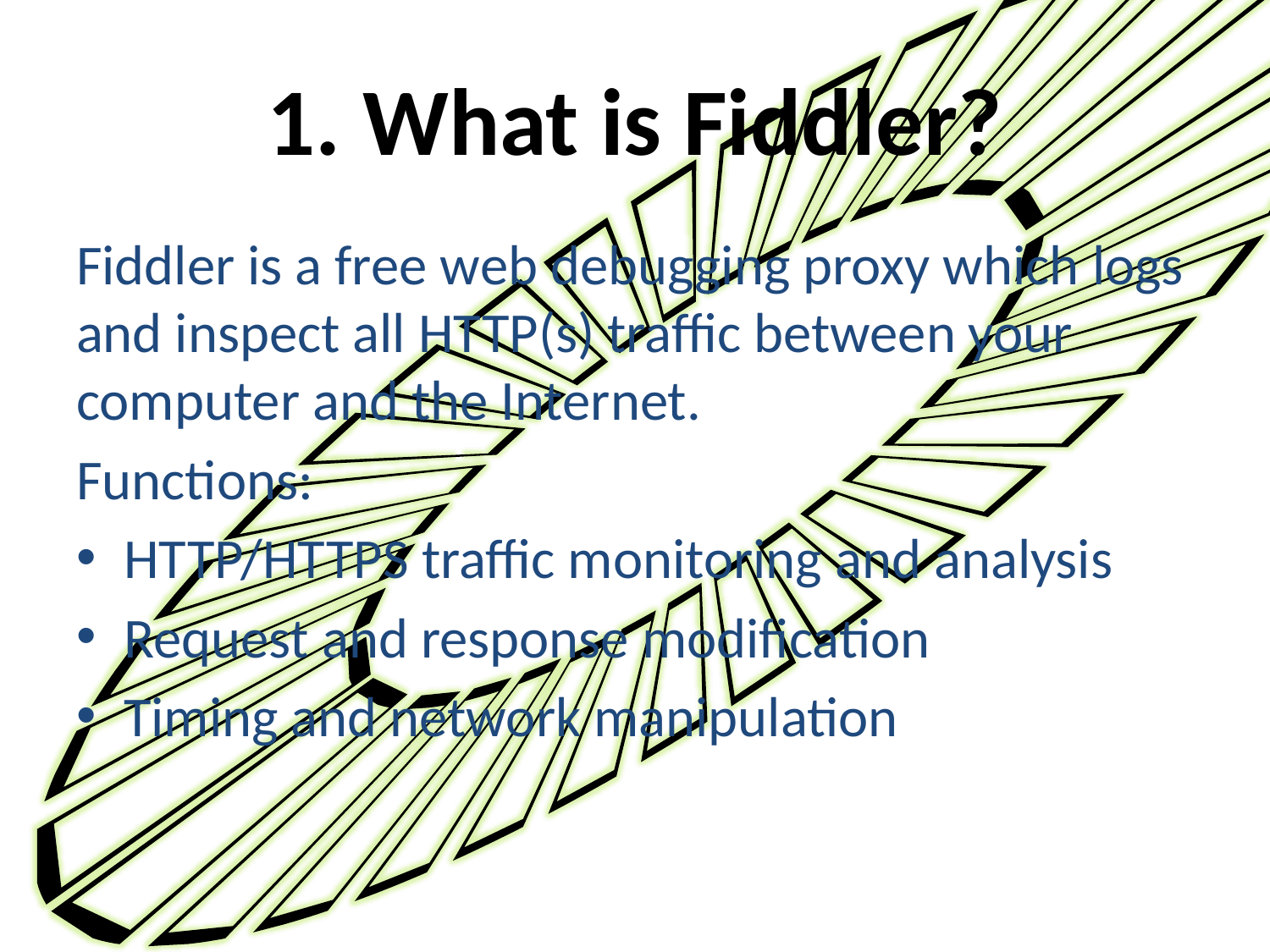

# 1. What is Fiddler?
Fiddler is a free web debugging proxy which logs and inspect all HTTP(s) traffic between your computer and the Internet.
Functions:
HTTP/HTTPS traffic monitoring and analysis
Request and response modification
Timing and network manipulation